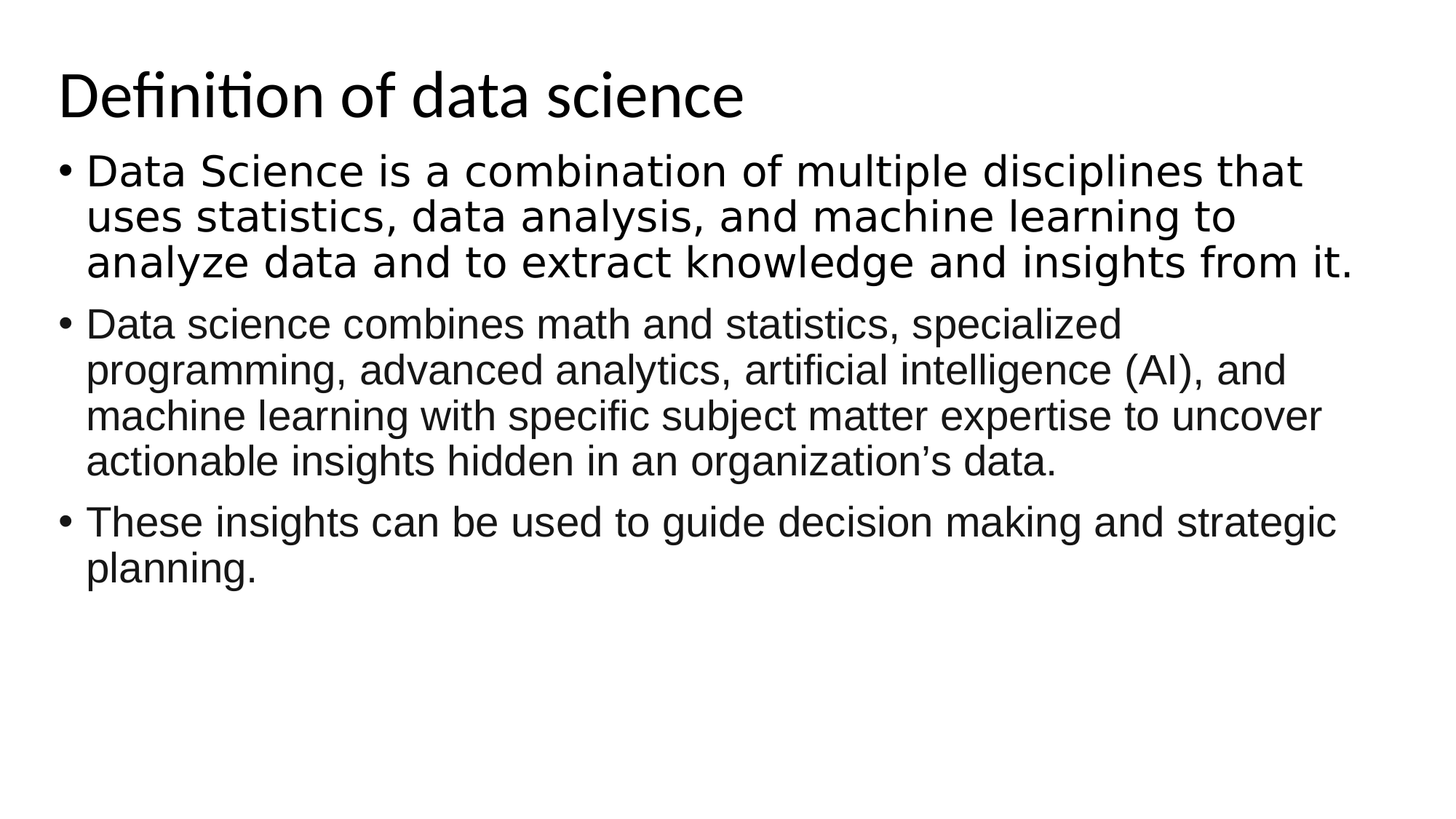

# Definition of data science
Data Science is a combination of multiple disciplines that uses statistics, data analysis, and machine learning to analyze data and to extract knowledge and insights from it.
Data science combines math and statistics, specialized programming, advanced analytics, artificial intelligence (AI), and machine learning with specific subject matter expertise to uncover actionable insights hidden in an organization’s data.
These insights can be used to guide decision making and strategic planning.